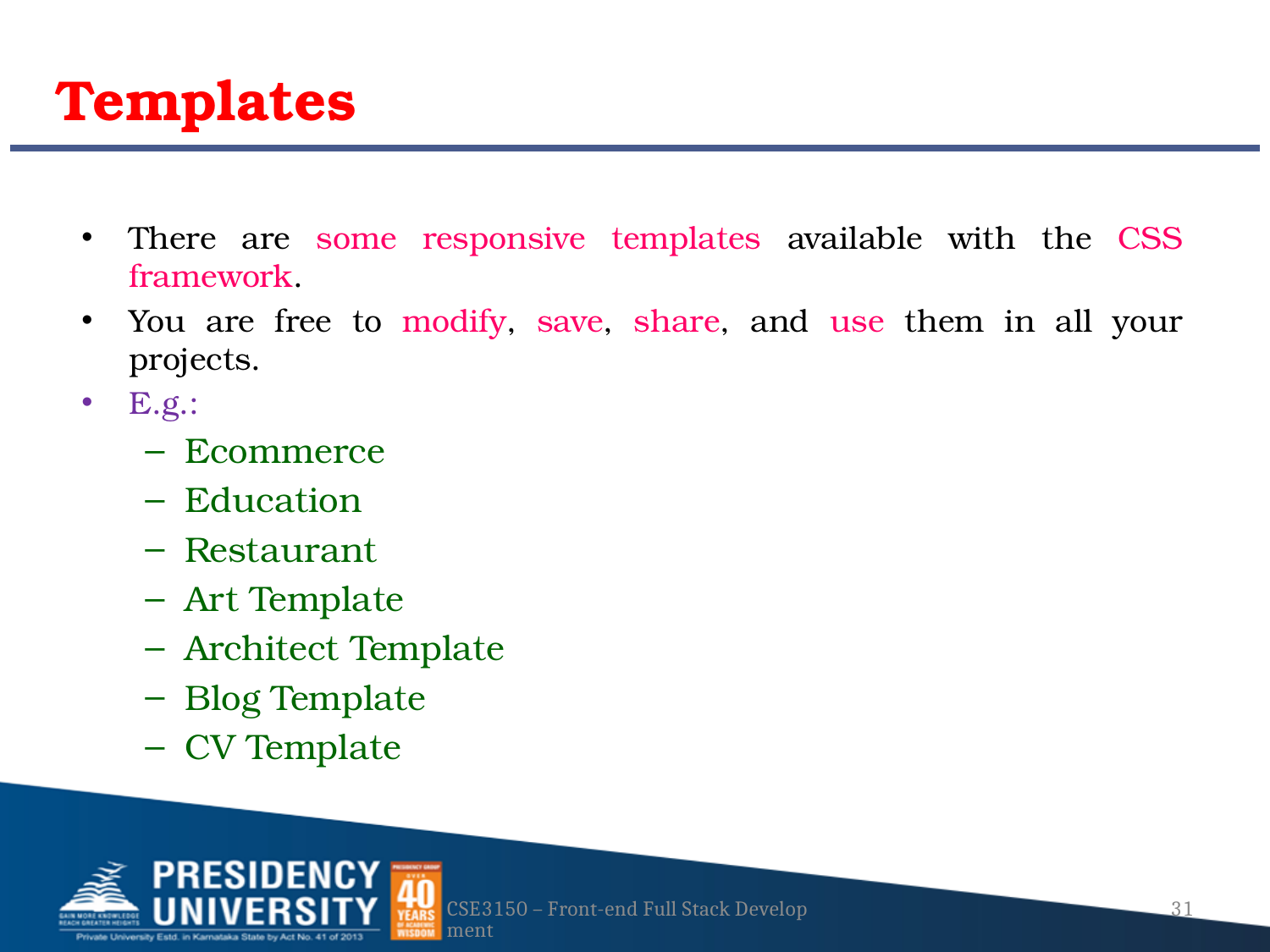

# Templates
There are some responsive templates available with the CSS framework.
You are free to modify, save, share, and use them in all your projects.
E.g.:
Ecommerce
Education
Restaurant
Art Template
Architect Template
Blog Template
CV Template

CSE3150 – Front-end Full Stack Development
31